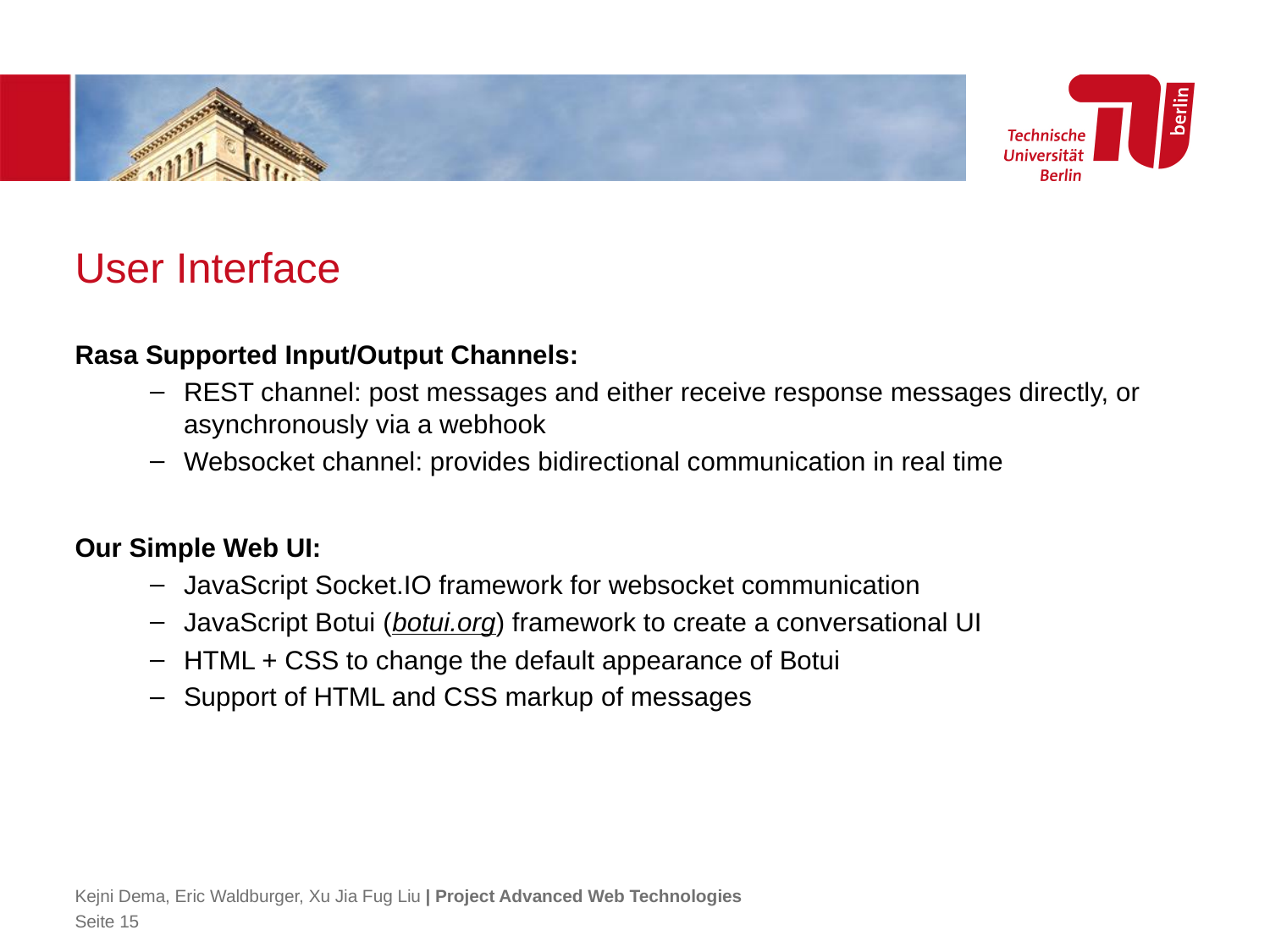

# User Interface
Rasa Supported Input/Output Channels:
REST channel: post messages and either receive response messages directly, or asynchronously via a webhook
Websocket channel: provides bidirectional communication in real time

Our Simple Web UI:
JavaScript Socket.IO framework for websocket communication
JavaScript Botui (botui.org) framework to create a conversational UI
HTML + CSS to change the default appearance of Botui
Support of HTML and CSS markup of messages
Kejni Dema, Eric Waldburger, Xu Jia Fug Liu | Project Advanced Web Technologies
Seite 15